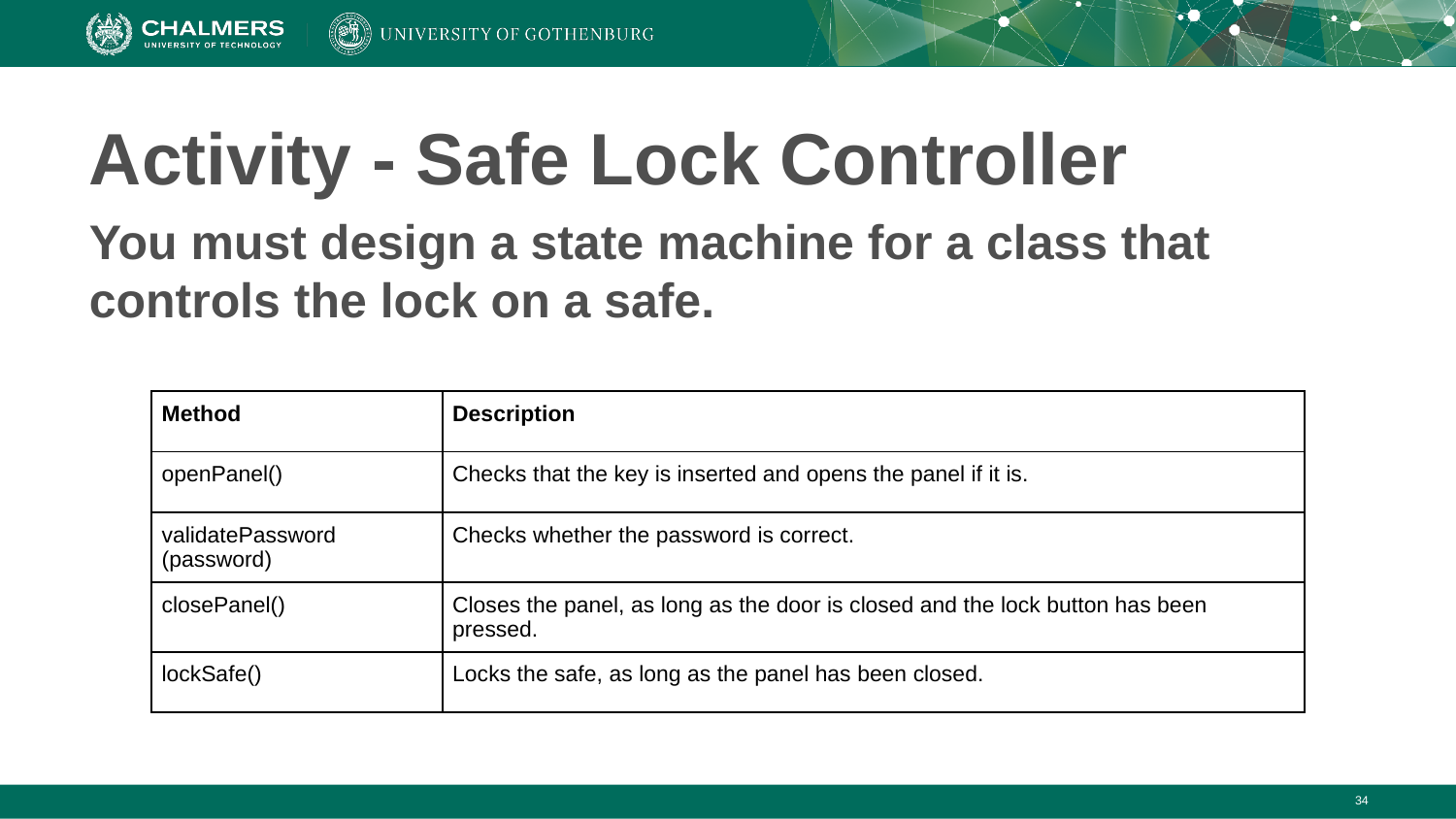

# Activity - Safe Lock Controller
You must design a state machine for a class that controls the lock on a safe.

| Method | Description |
| --- | --- |
| openPanel() | Checks that the key is inserted and opens the panel if it is. |
| validatePassword (password) | Checks whether the password is correct. |
| closePanel() | Closes the panel, as long as the door is closed and the lock button has been pressed. |
| lockSafe() | Locks the safe, as long as the panel has been closed. |
34